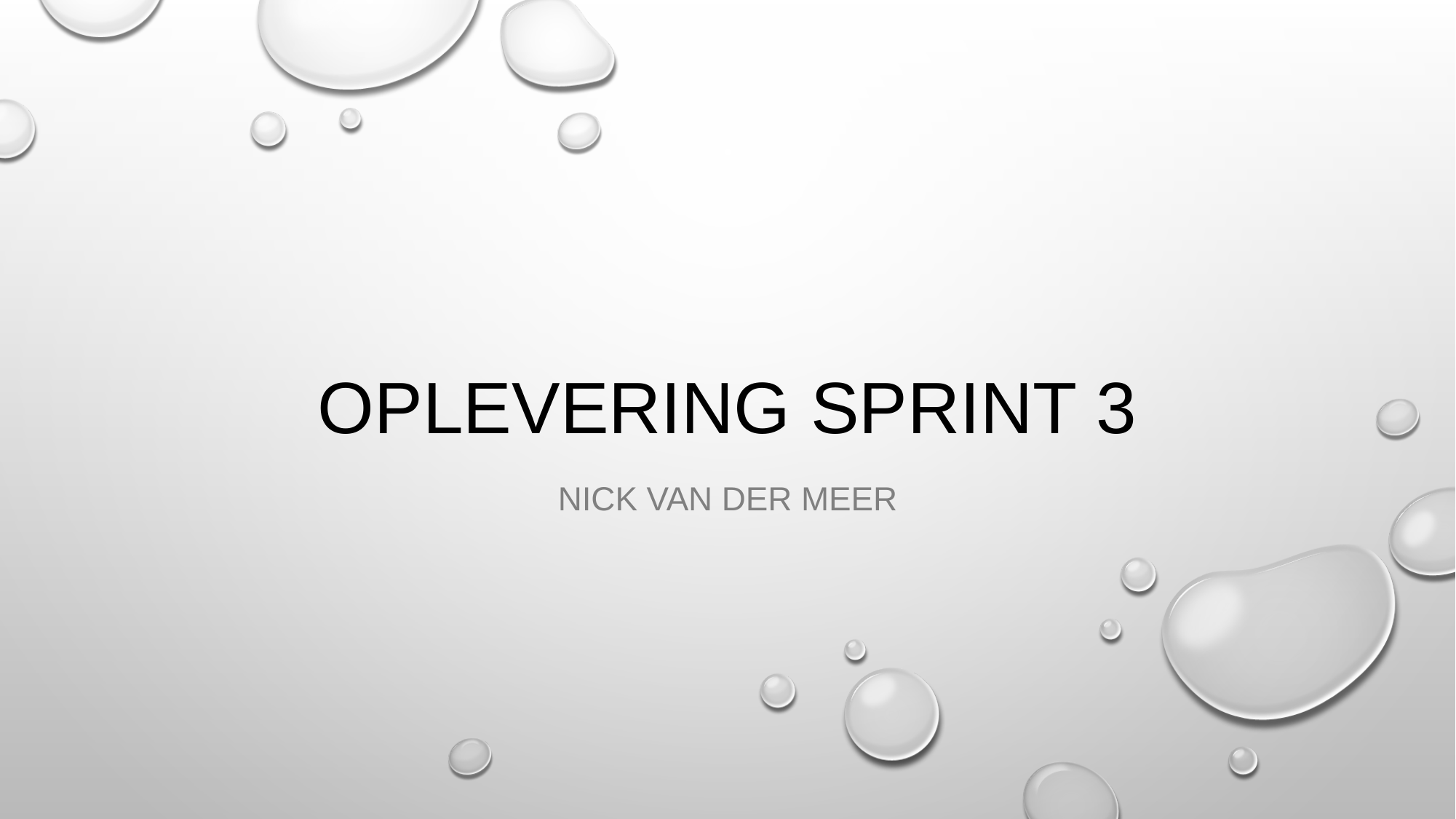

# Oplevering Sprint 3
Nick van der Meer